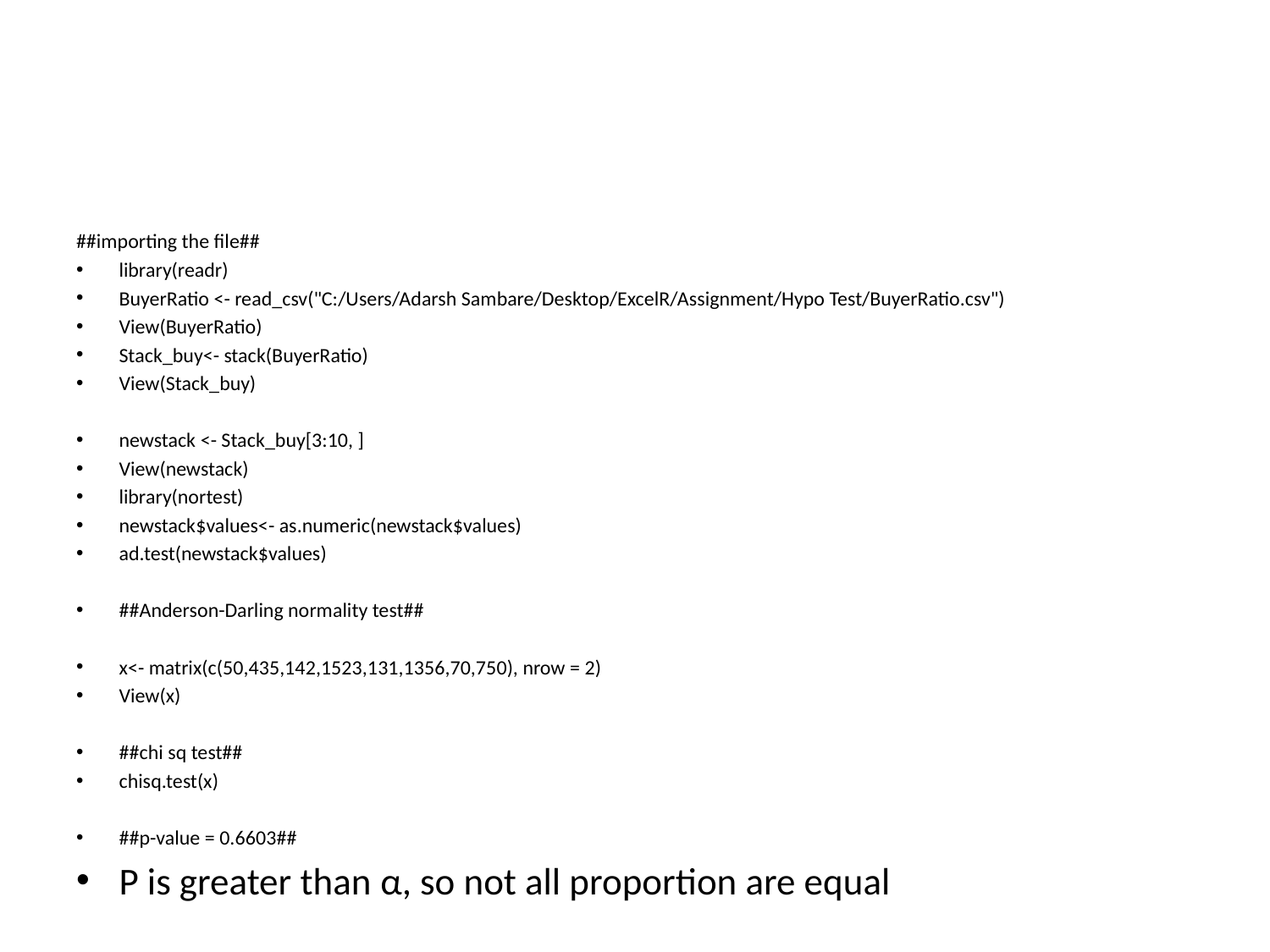

##importing the file##
library(readr)
BuyerRatio <- read_csv("C:/Users/Adarsh Sambare/Desktop/ExcelR/Assignment/Hypo Test/BuyerRatio.csv")
View(BuyerRatio)
Stack_buy<- stack(BuyerRatio)
View(Stack_buy)

newstack <- Stack_buy[3:10, ]
View(newstack)
library(nortest)
newstack$values<- as.numeric(newstack$values)
ad.test(newstack$values)

##Anderson-Darling normality test##

x<- matrix(c(50,435,142,1523,131,1356,70,750), nrow = 2)
View(x)

##chi sq test##
chisq.test(x)

##p-value = 0.6603##
P is greater than α, so not all proportion are equal